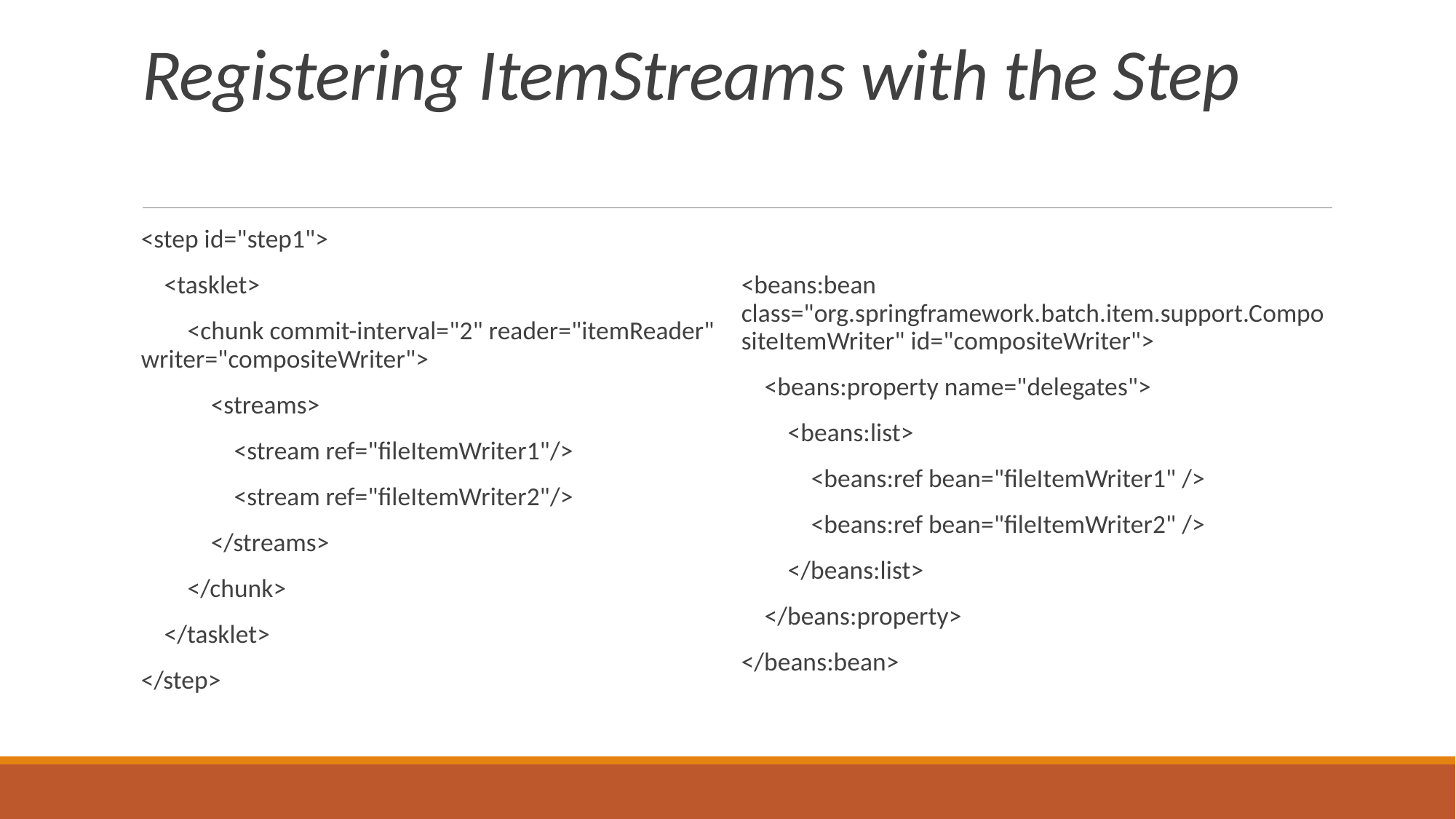

# Registering ItemStreams with the Step
<step id="step1">
    <tasklet>
        <chunk commit-interval="2" reader="itemReader" writer="compositeWriter">
            <streams>
                <stream ref="fileItemWriter1"/>
                <stream ref="fileItemWriter2"/>
            </streams>
        </chunk>
    </tasklet>
</step>

<beans:bean class="org.springframework.batch.item.support.CompositeItemWriter" id="compositeWriter">
    <beans:property name="delegates">
        <beans:list>
            <beans:ref bean="fileItemWriter1" />
            <beans:ref bean="fileItemWriter2" />
        </beans:list>
    </beans:property>
</beans:bean>